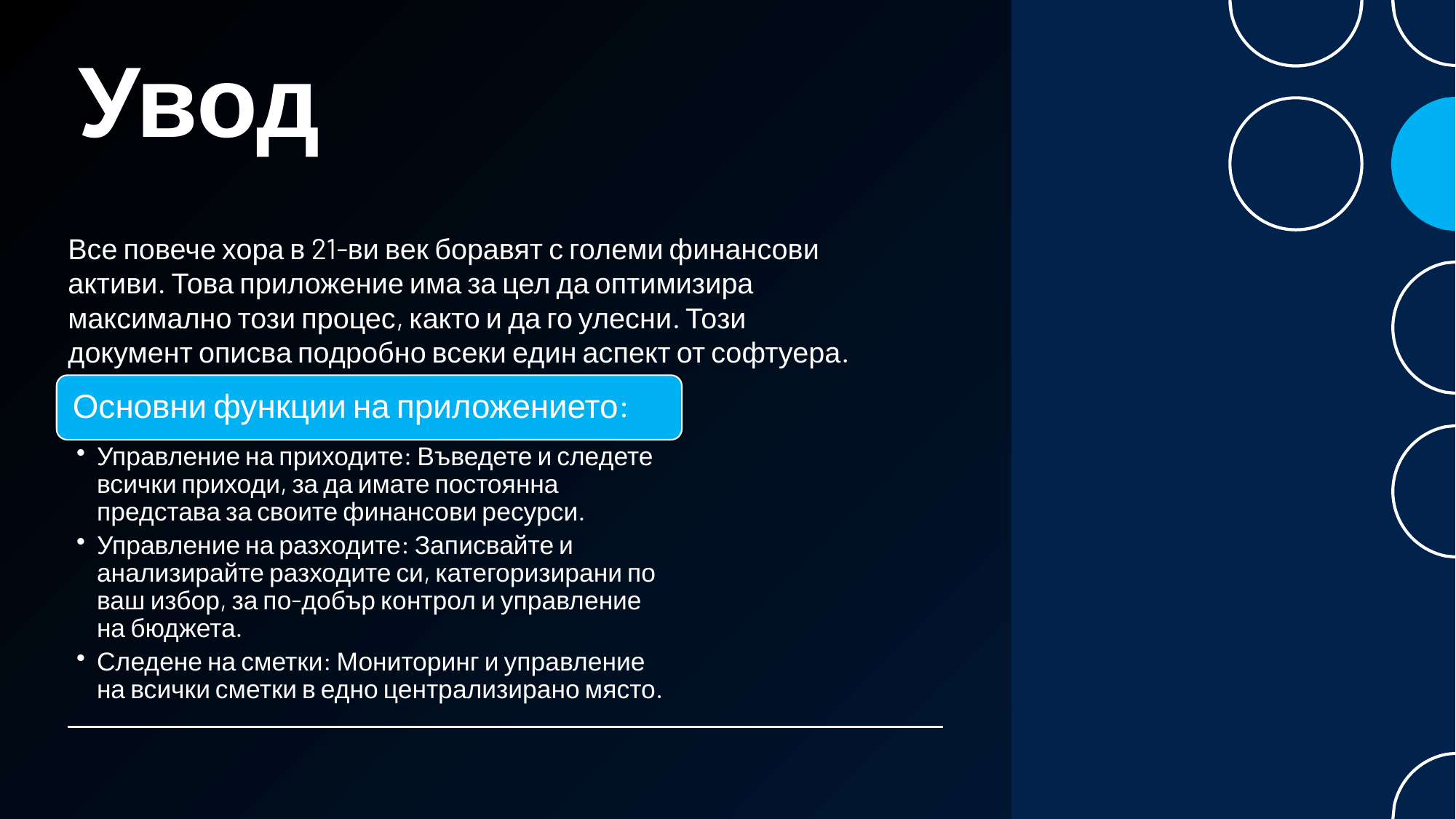

# Увод
Все повече хора в 21-ви век боравят с големи финансови активи. Това приложение има за цел да оптимизира максимално този процес, както и да го улесни. Този документ описва подробно всеки един аспект от софтуера.

Основни функции на приложението:
Управление на приходите: Въведете и следете всички приходи, за да имате постоянна представа за своите финансови ресурси.
Управление на разходите: Записвайте и анализирайте разходите си, категоризирани по ваш избор, за по-добър контрол и управление на бюджета.
Следене на сметки: Мониторинг и управление на всички сметки в едно централизирано място.